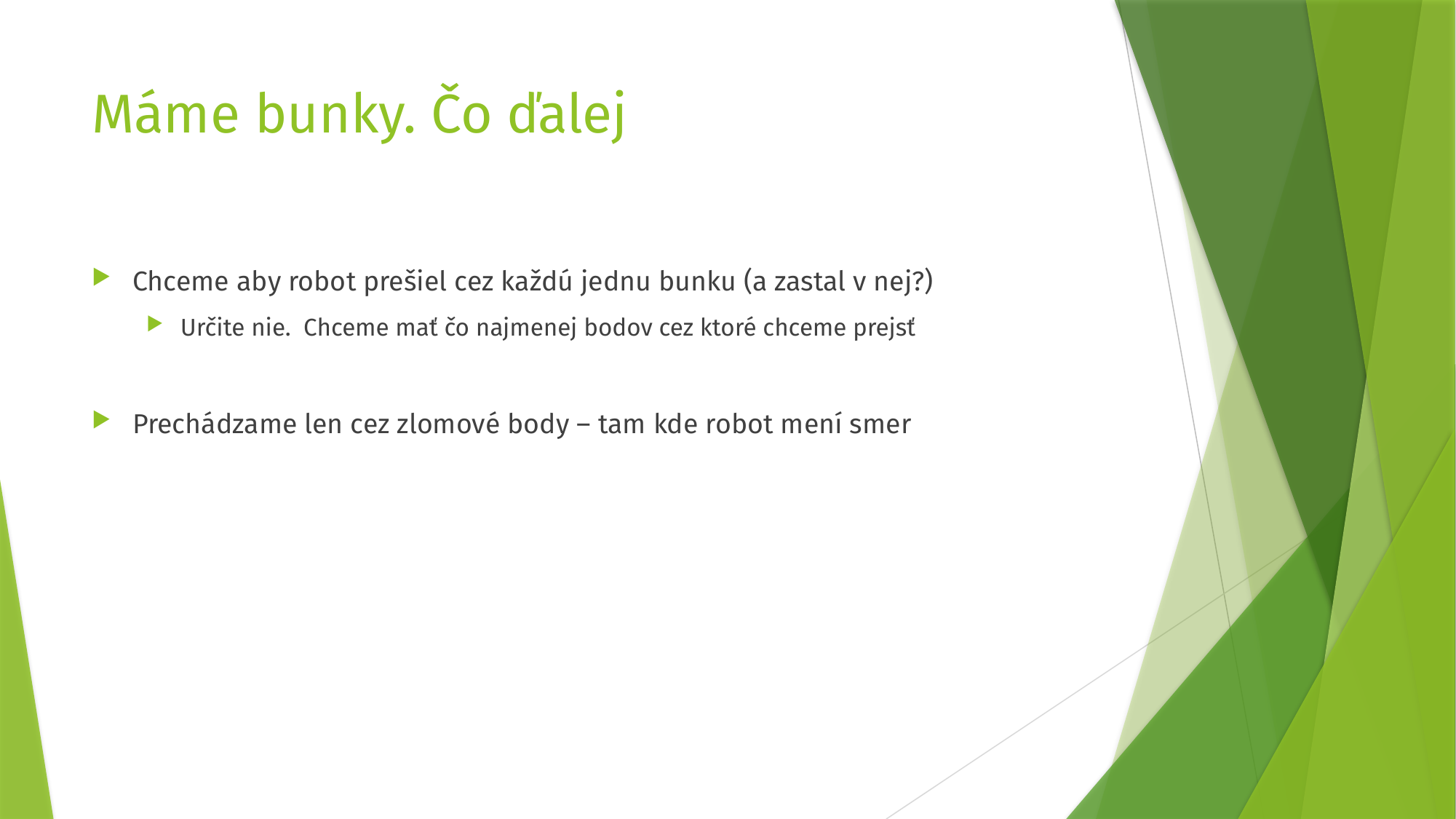

# Máme bunky. Čo ďalej
Chceme aby robot prešiel cez každú jednu bunku (a zastal v nej?)
Určite nie.  Chceme mať čo najmenej bodov cez ktoré chceme prejsť

Prechádzame len cez zlomové body – tam kde robot mení smer